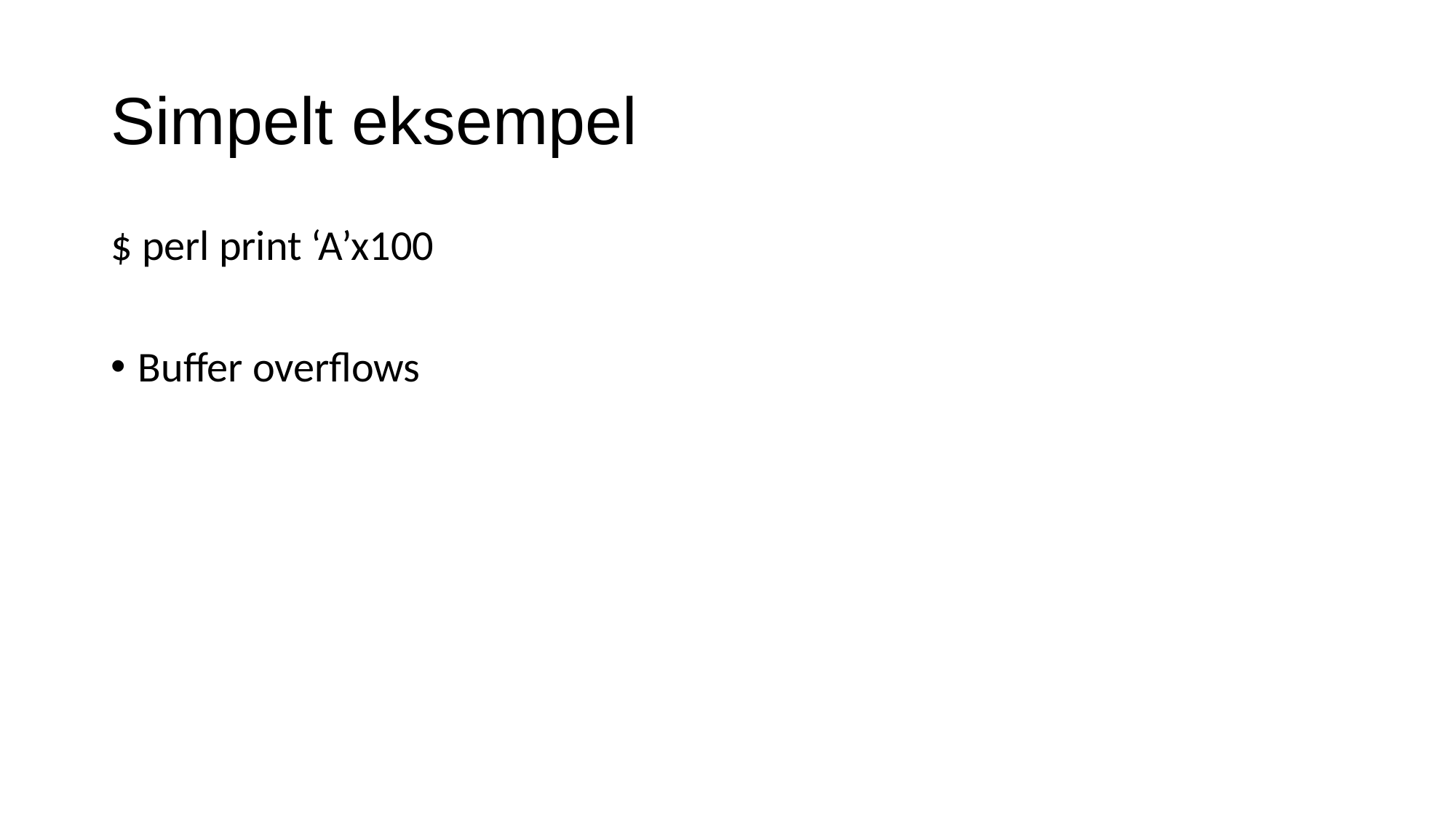

# Simpelt eksempel
$ perl print ‘A’x100

Buffer overflows